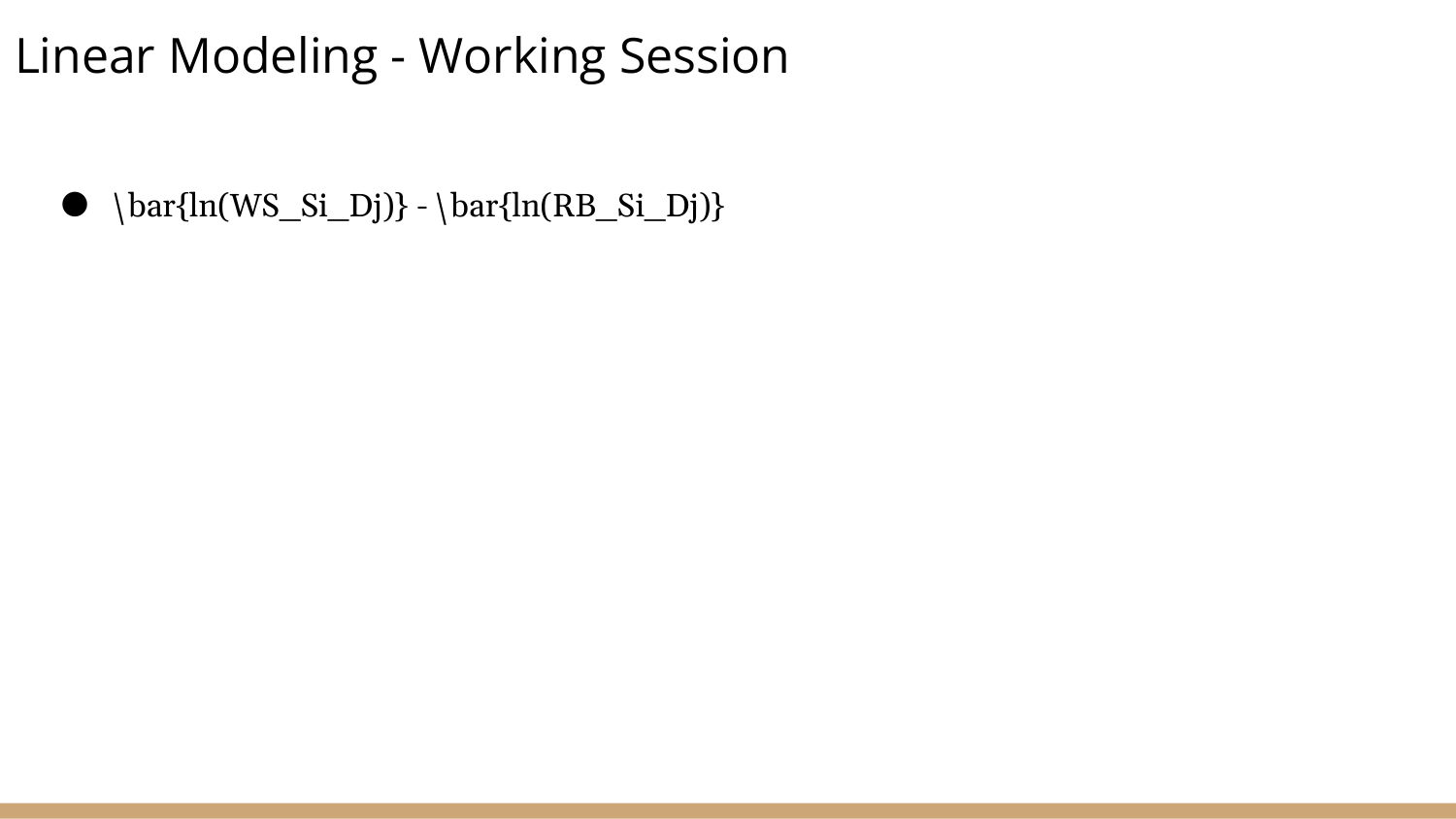

# Linear Modeling - Working Session
\bar{ln(WS_Si_Dj)} - \bar{ln(RB_Si_Dj)}